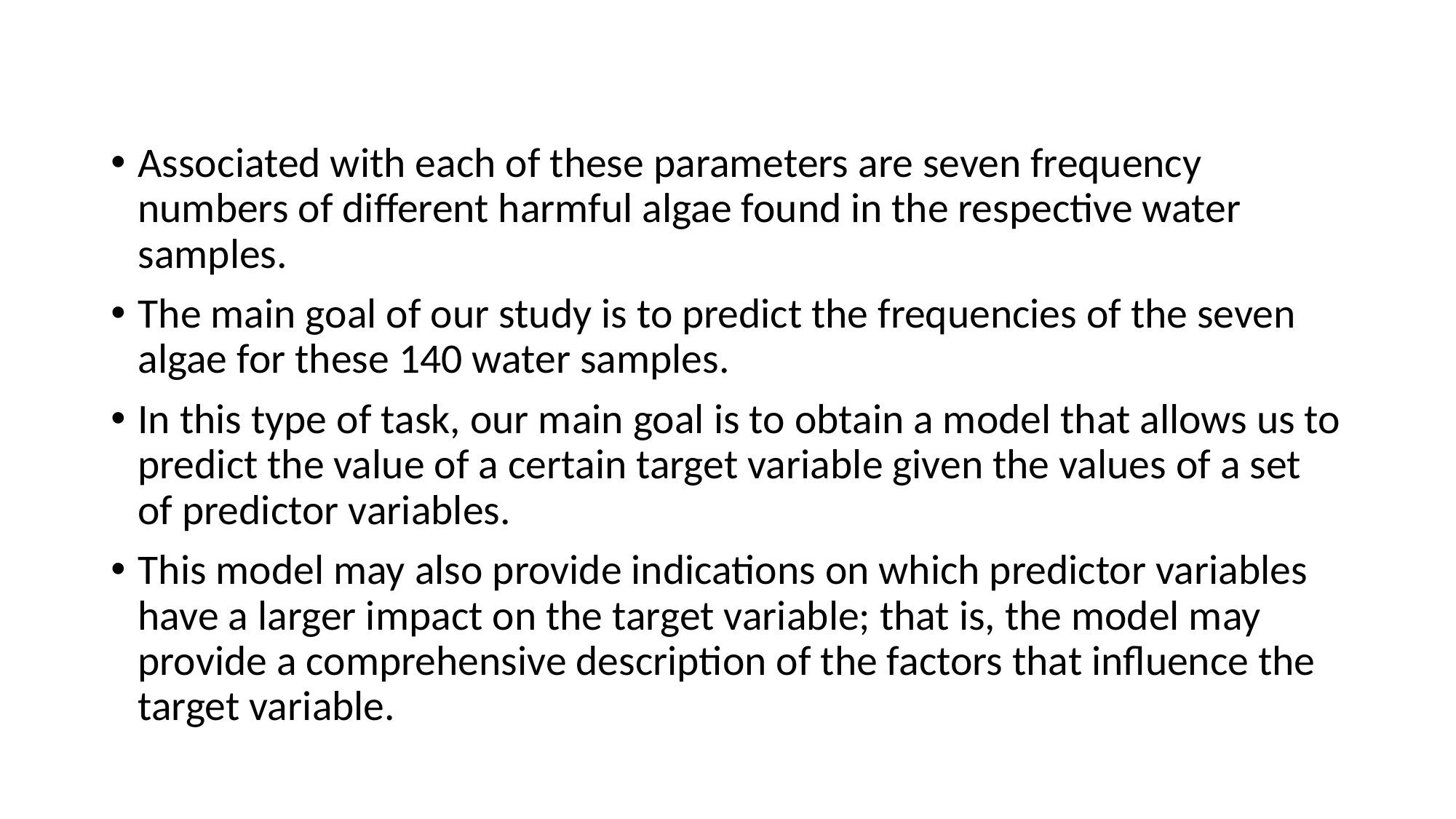

#
Associated with each of these parameters are seven frequency numbers of different harmful algae found in the respective water samples.
The main goal of our study is to predict the frequencies of the seven algae for these 140 water samples.
In this type of task, our main goal is to obtain a model that allows us to predict the value of a certain target variable given the values of a set of predictor variables.
This model may also provide indications on which predictor variables have a larger impact on the target variable; that is, the model may provide a comprehensive description of the factors that influence the target variable.